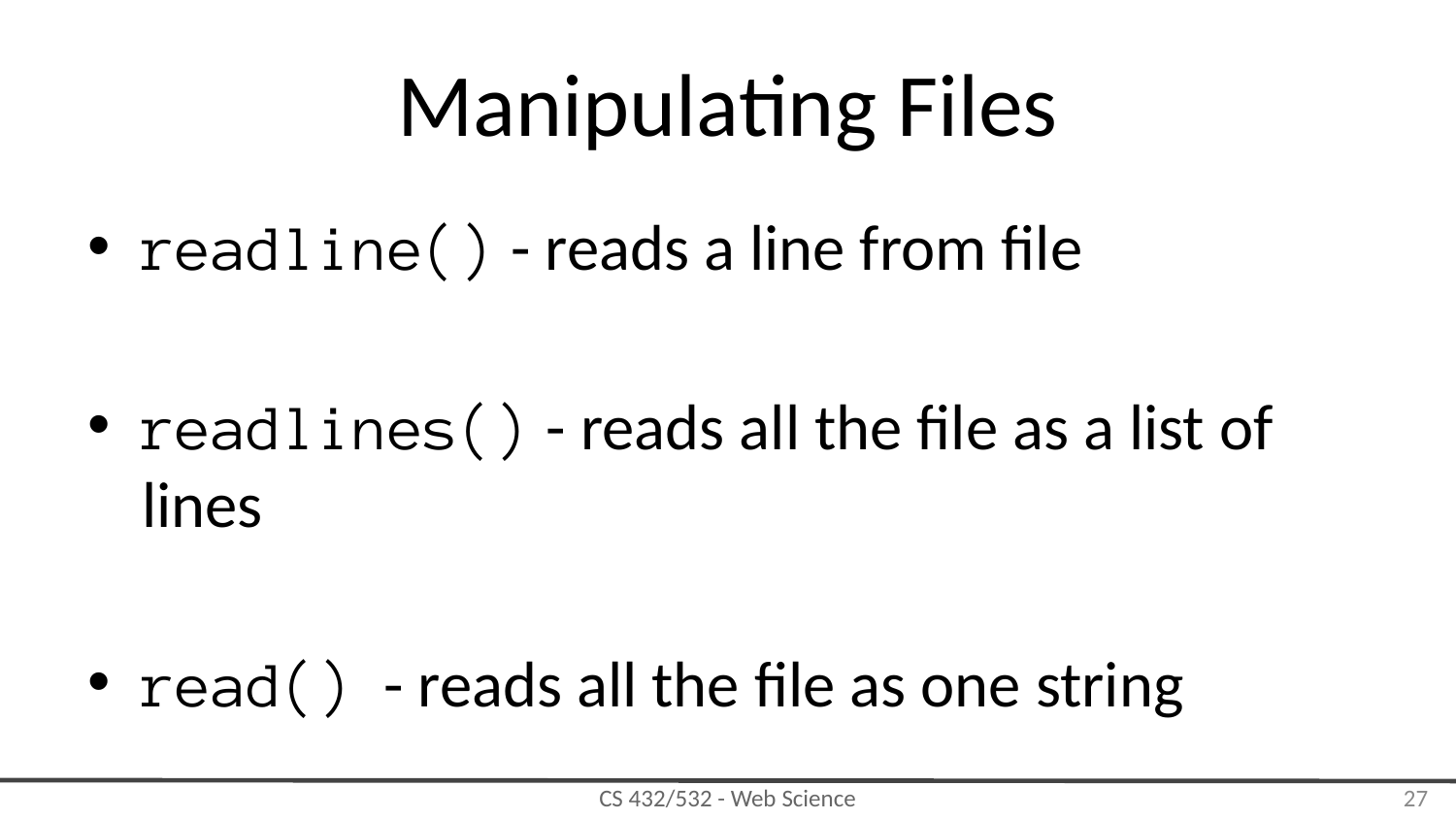

# Manipulating Files
readline() - reads a line from file

readlines() - reads all the file as a list of lines

read()  - reads all the file as one string

27